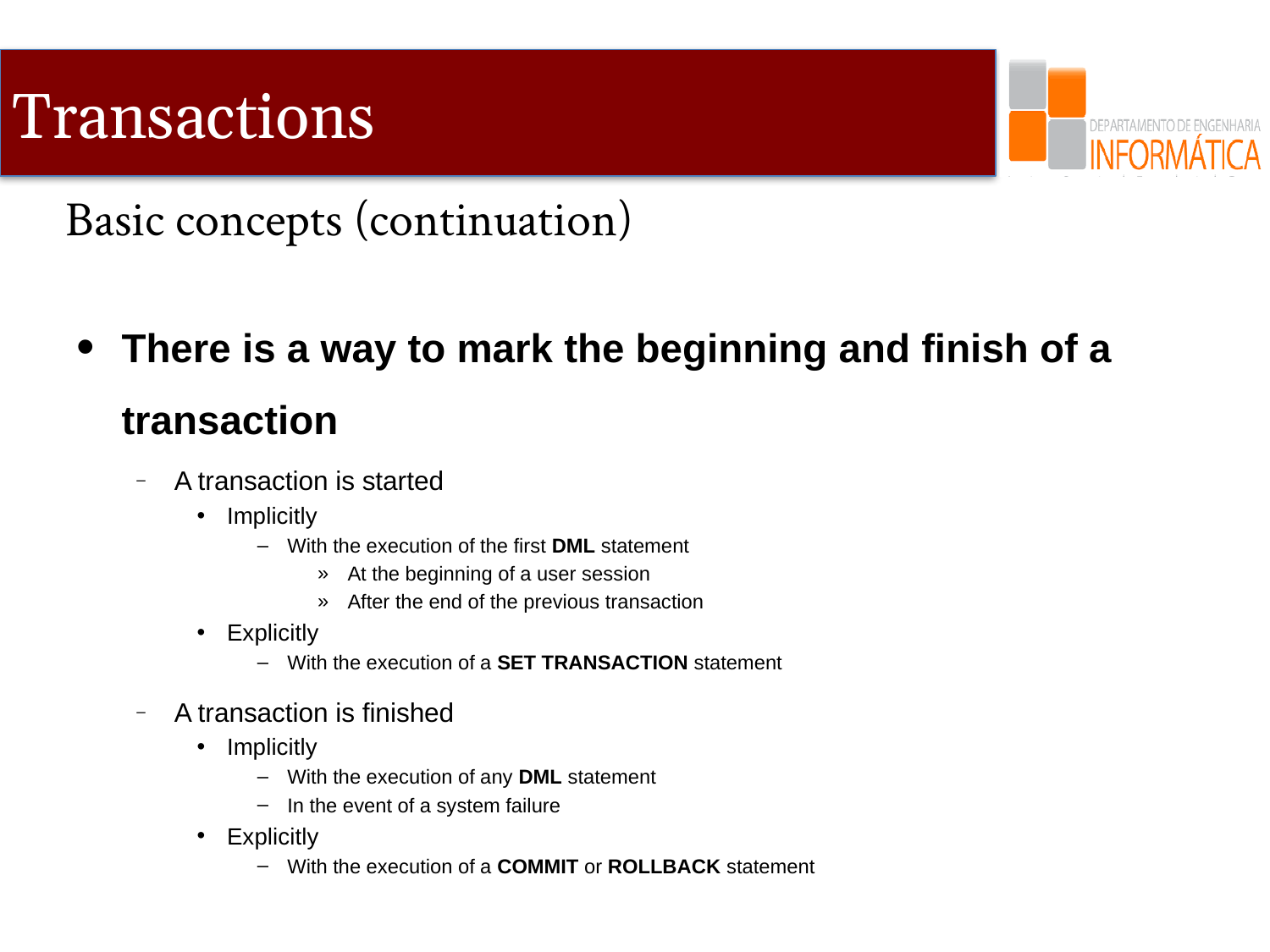

# Basic concepts (continuation)
There is a way to mark the beginning and finish of a transaction
A transaction is started
Implicitly
With the execution of the first DML statement
At the beginning of a user session
After the end of the previous transaction
Explicitly
With the execution of a SET TRANSACTION statement
A transaction is finished
Implicitly
With the execution of any DML statement
In the event of a system failure
Explicitly
With the execution of a COMMIT or ROLLBACK statement